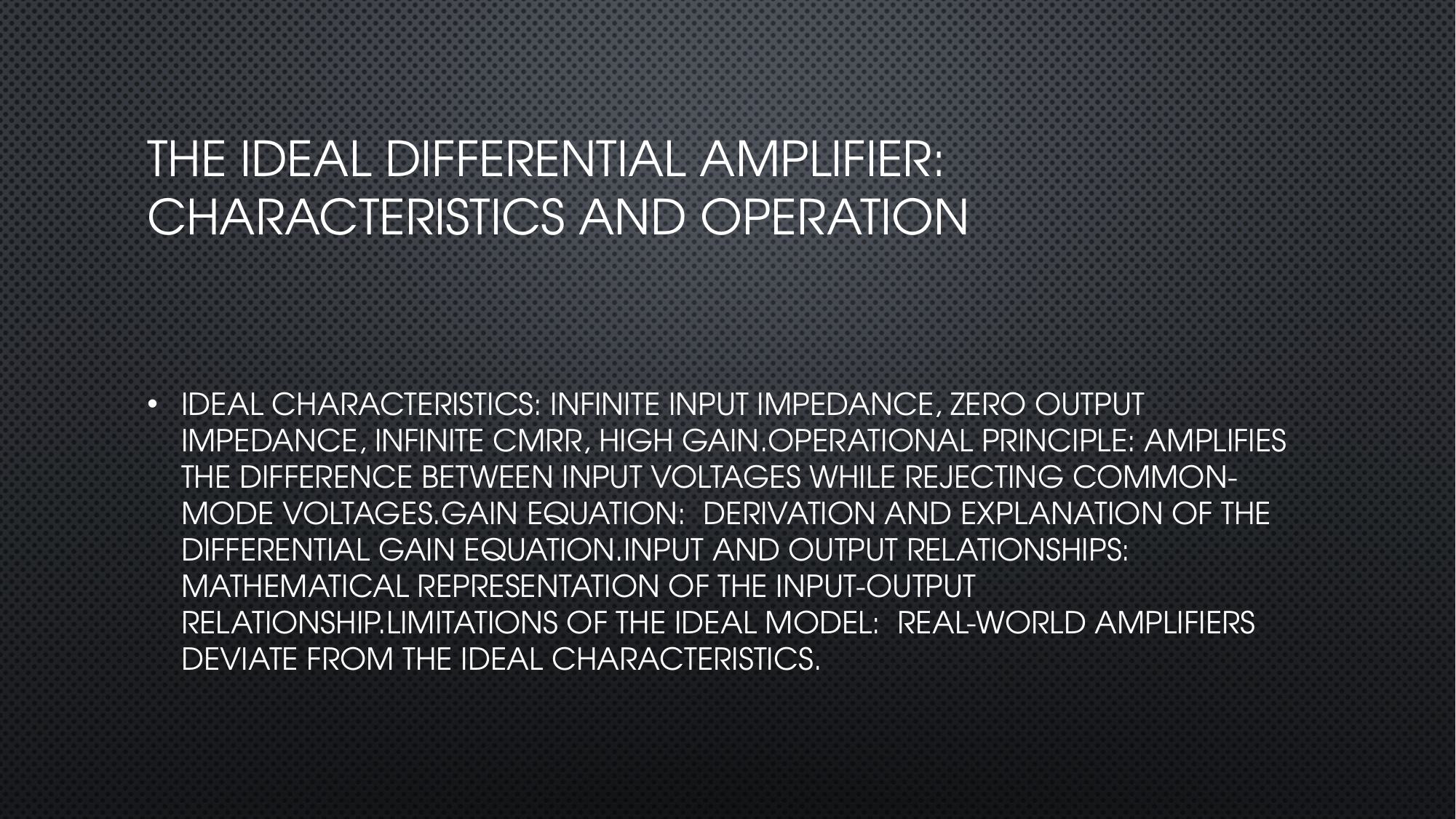

# The Ideal Differential Amplifier: Characteristics and Operation

Ideal Characteristics: Infinite input impedance, zero output impedance, infinite CMRR, high gain.Operational Principle: Amplifies the difference between input voltages while rejecting common-mode voltages.Gain Equation:  Derivation and explanation of the differential gain equation.Input and Output Relationships:  Mathematical representation of the input-output relationship.Limitations of the Ideal Model:  Real-world amplifiers deviate from the ideal characteristics.